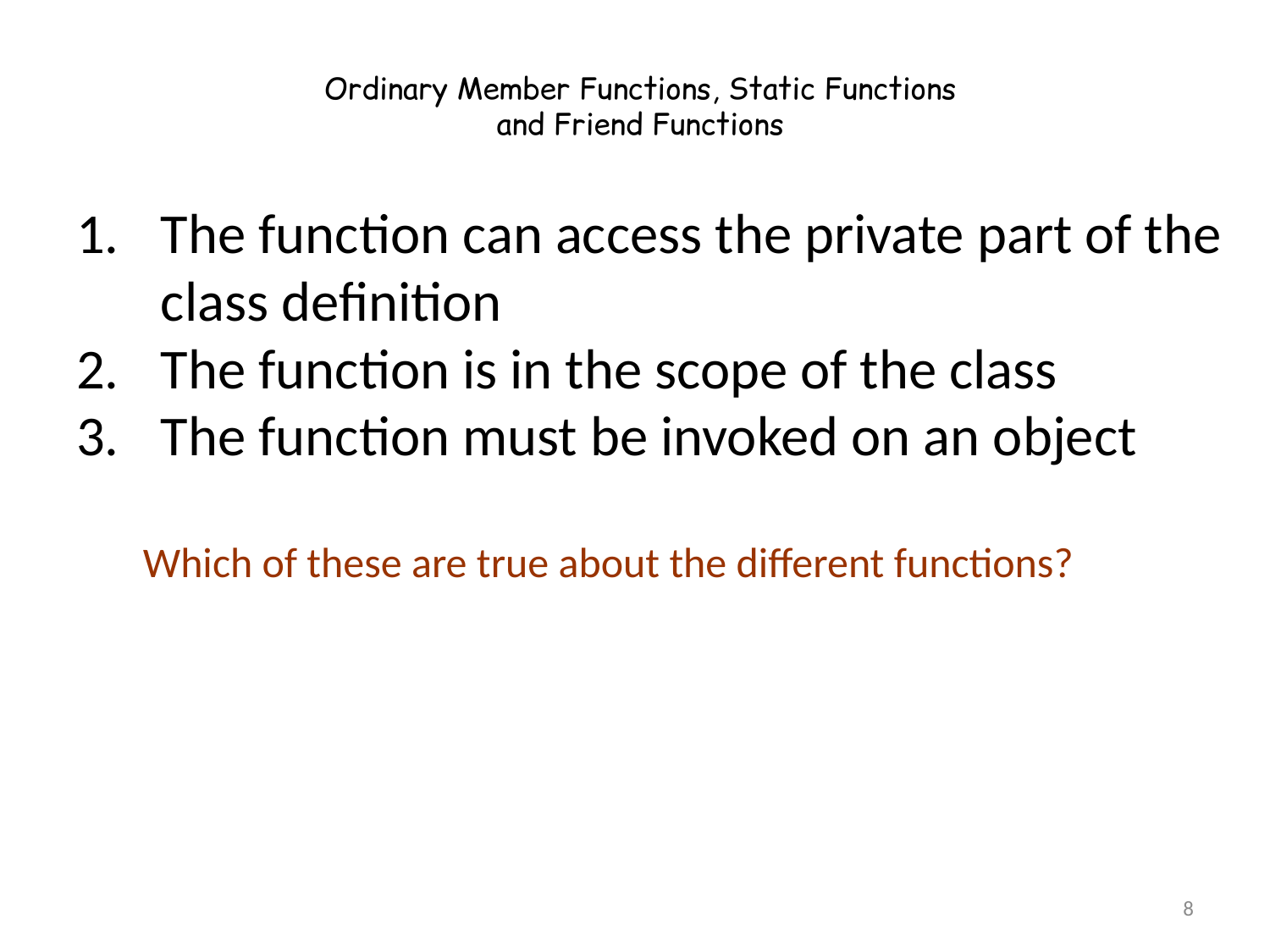

# Ordinary Member Functions, Static Functions and Friend Functions
The function can access the private part of the class definition
The function is in the scope of the class
The function must be invoked on an object

       Which of these are true about the different functions?

8